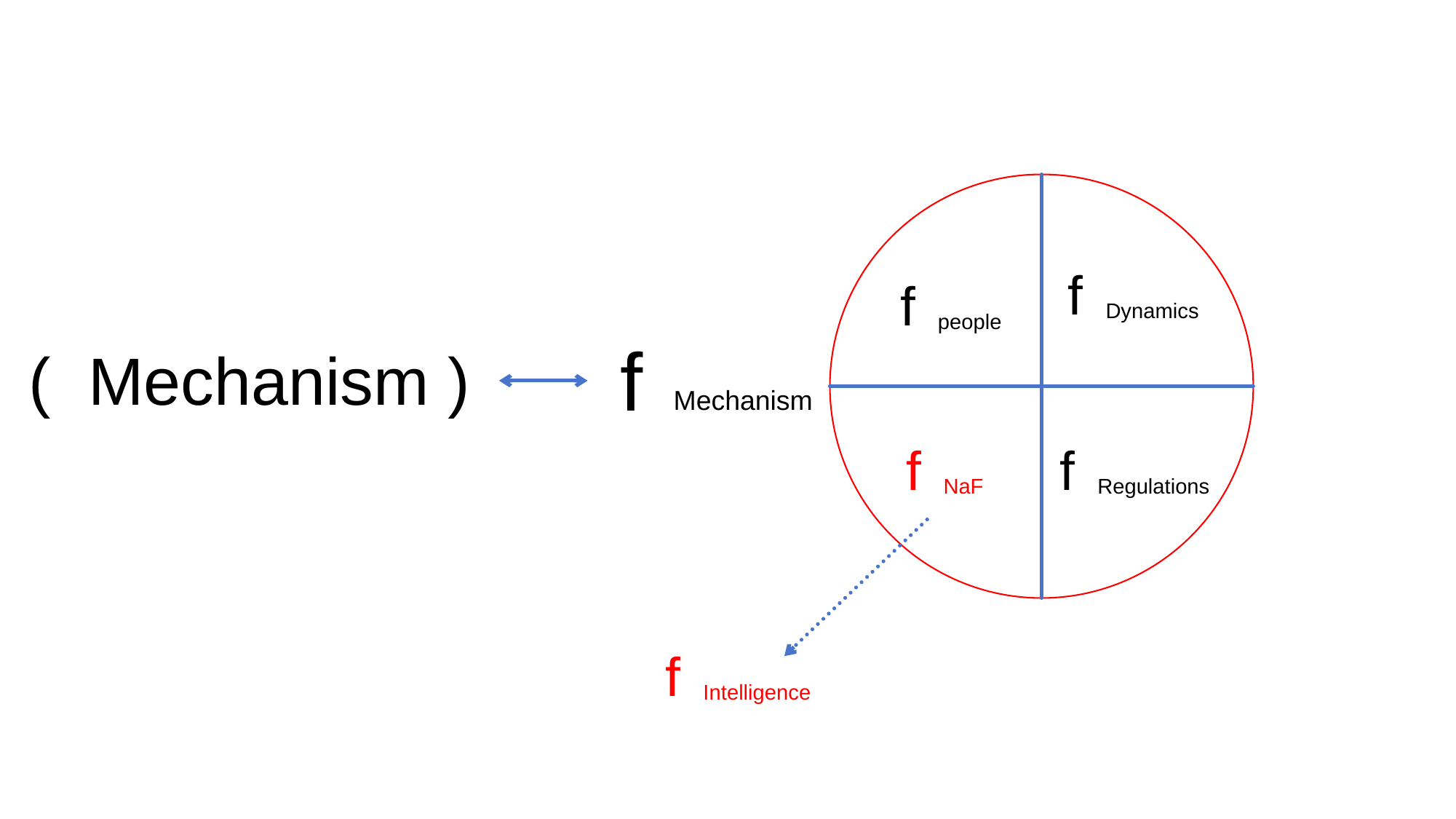

f
f
(  Mechanism )
Dynamics
people
f
Mechanism
f
f
NaF
Regulations
f
Intelligence